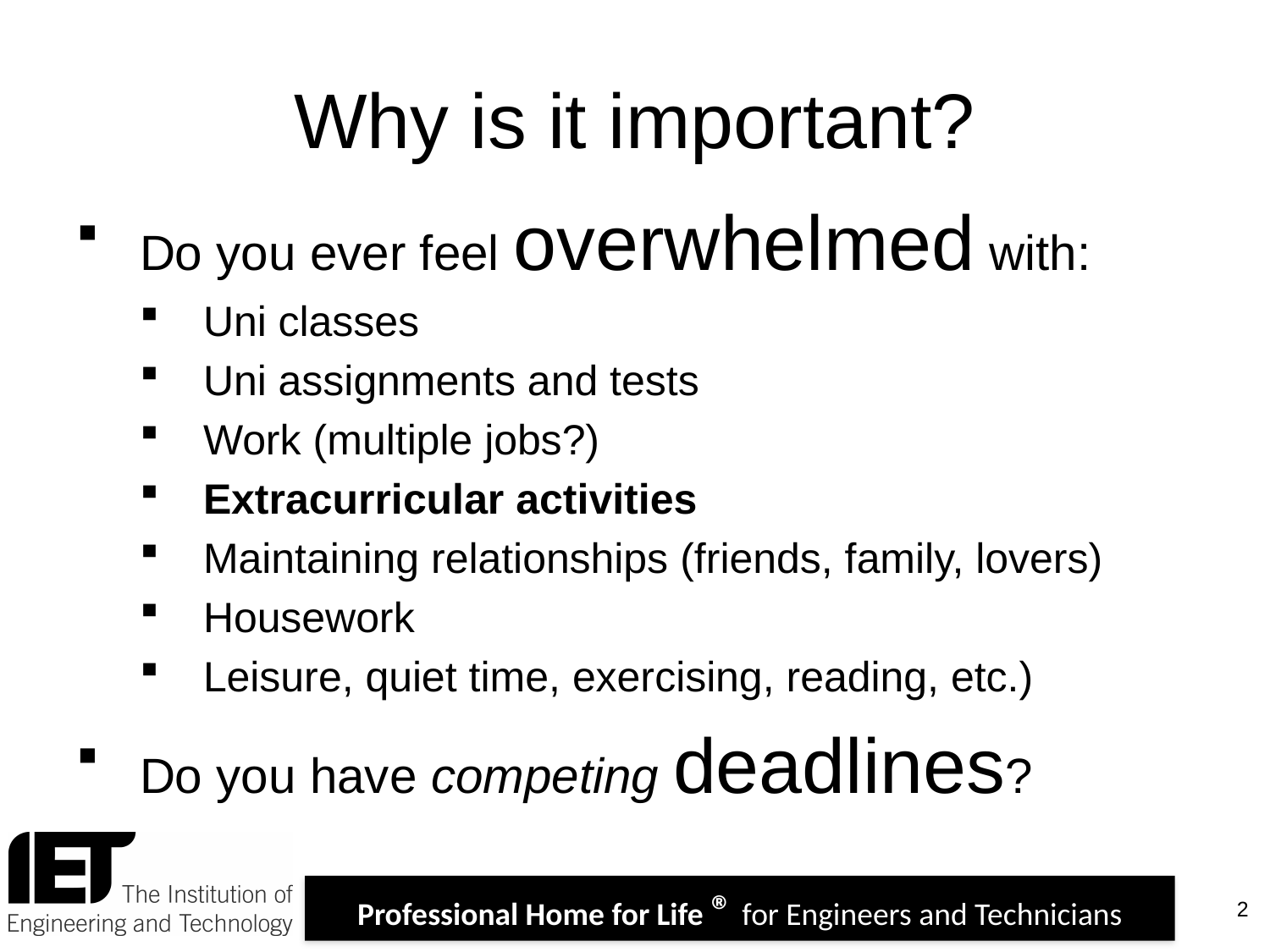

# Why is it important?
Do you ever feel overwhelmed with:
Uni classes
Uni assignments and tests
Work (multiple jobs?)
Extracurricular activities
Maintaining relationships (friends, family, lovers)
Housework
Leisure, quiet time, exercising, reading, etc.)
Do you have competing deadlines?
2